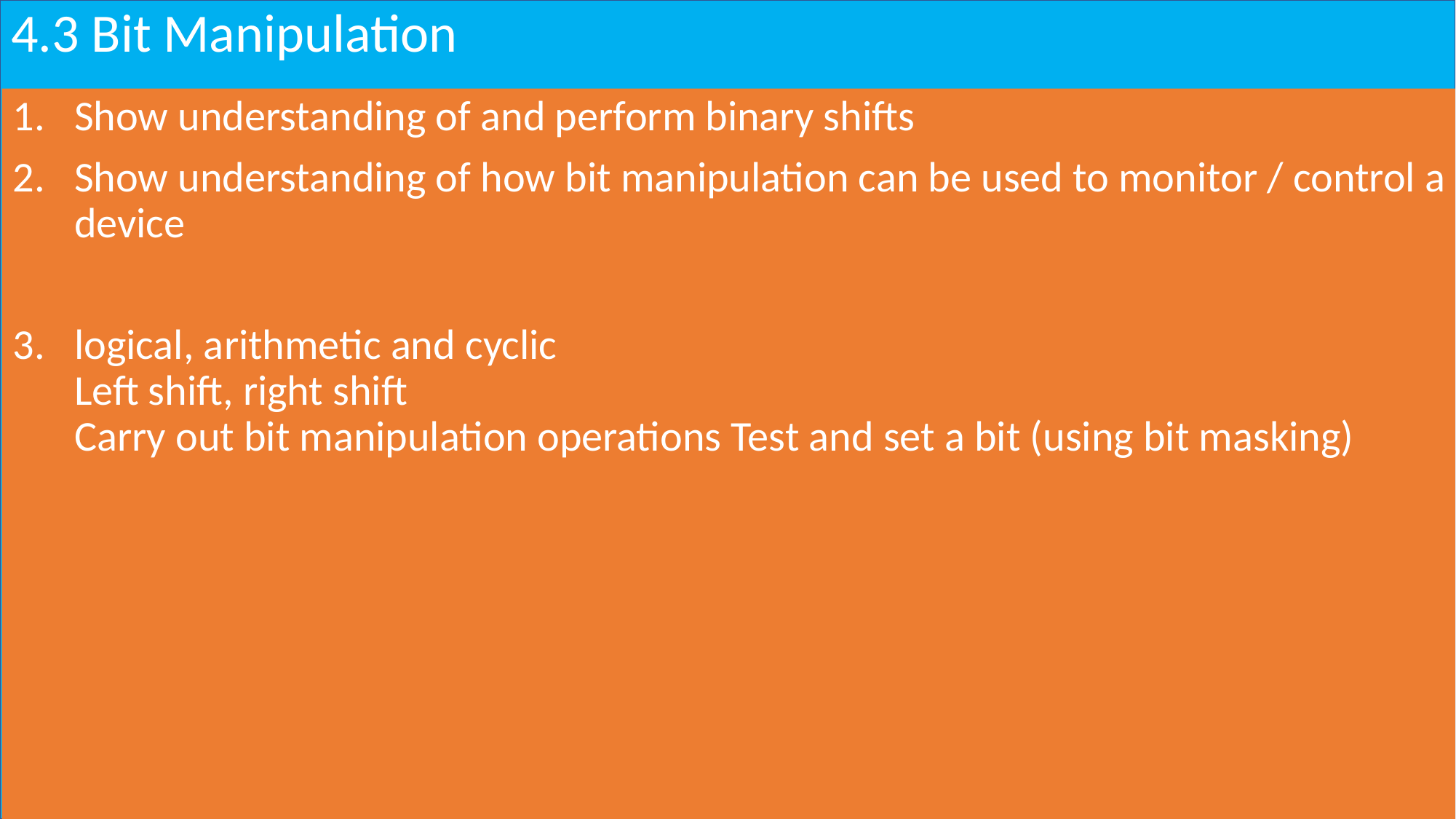

# 4.3 Bit Manipulation
Show understanding of and perform binary shifts
Show understanding of how bit manipulation can be used to monitor / control a device

logical, arithmetic and cyclic
Left shift, right shift
Carry out bit manipulation operations Test and set a bit (using bit masking)